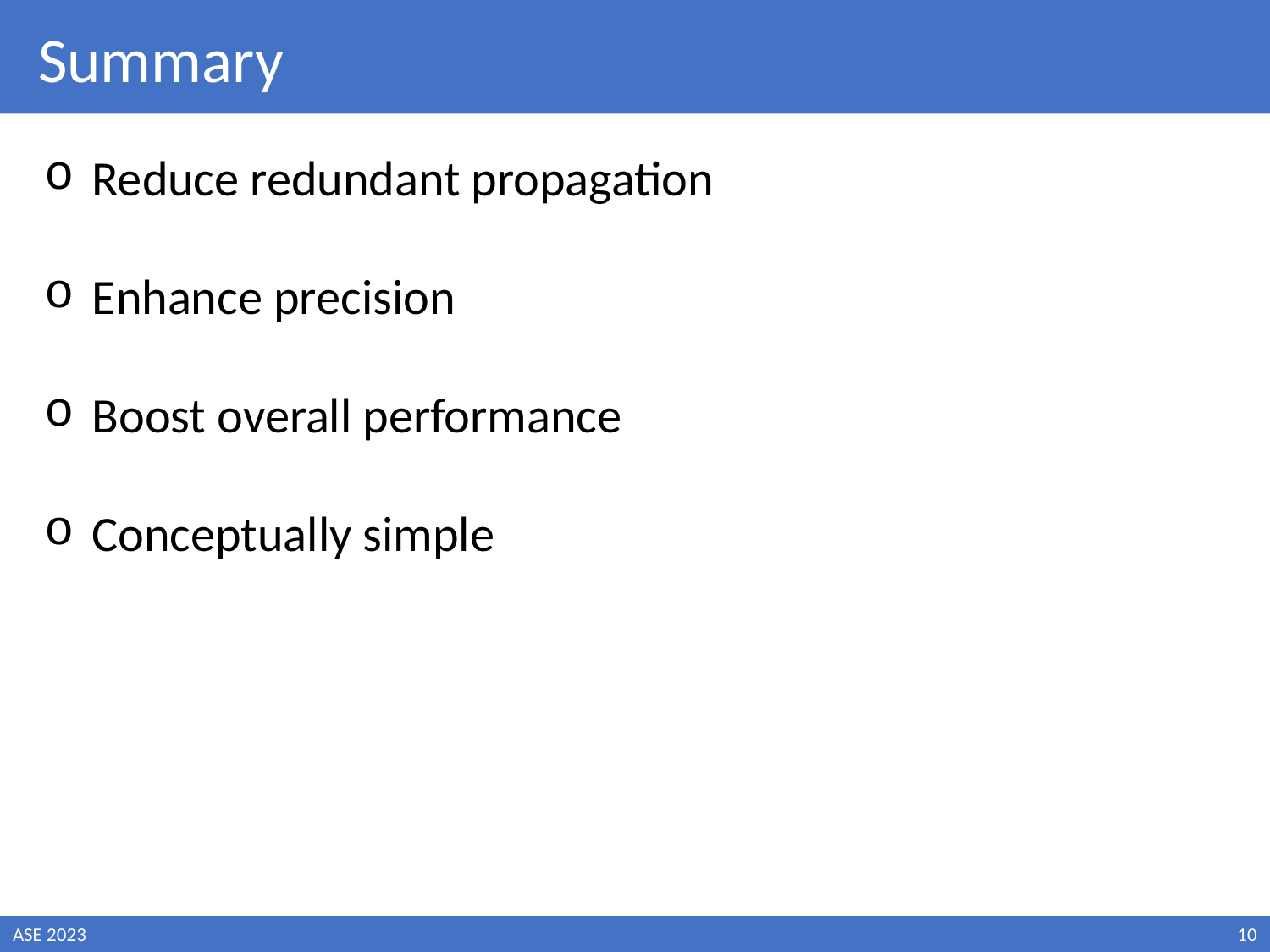

Summary
Reduce redundant propagation

Enhance precision

Boost overall performance

Conceptually simple

ASE 2023
10